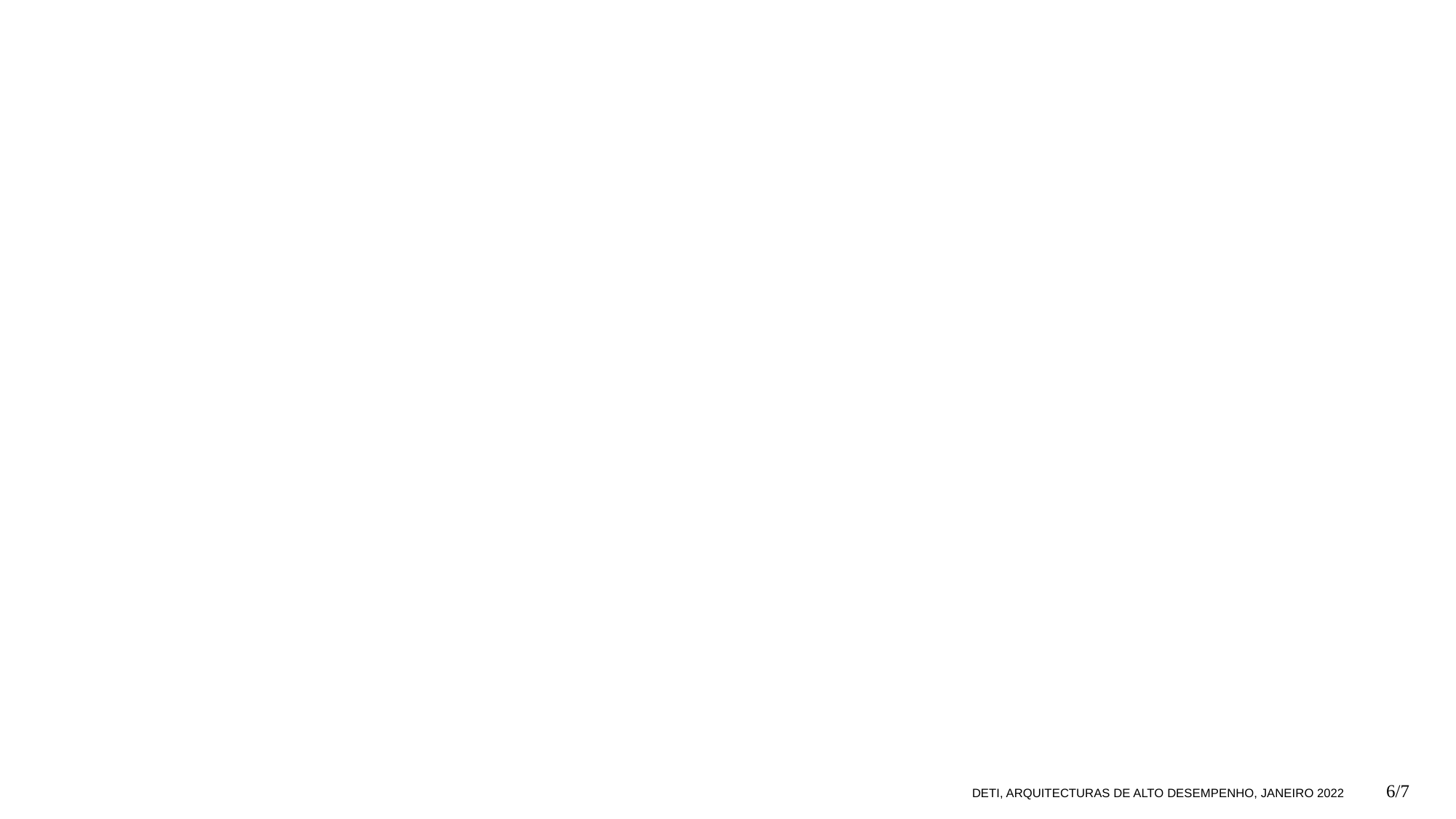

6/7
DETI, Arquitecturas de Alto Desempenho, Janeiro 2022